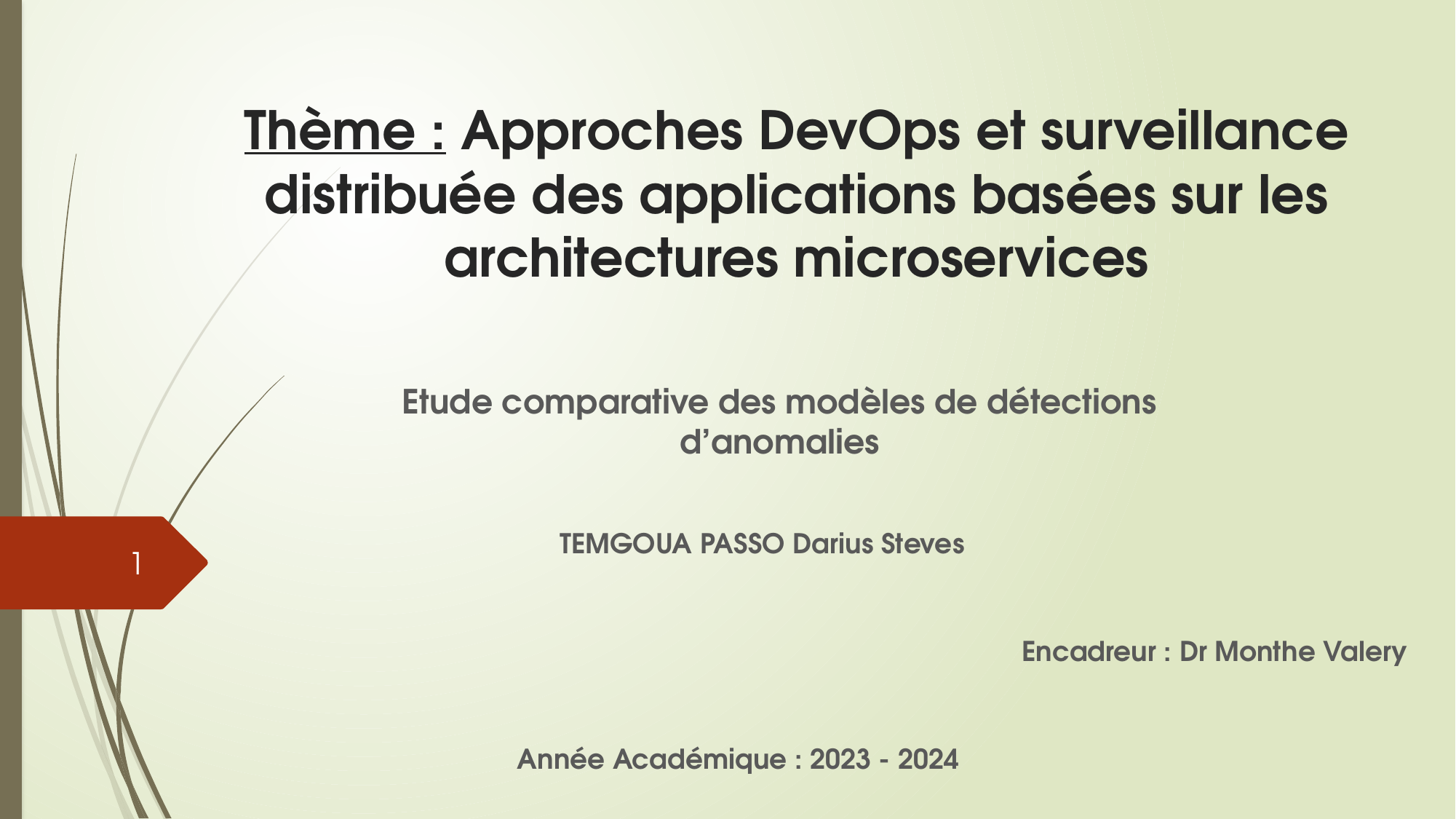

# Thème : Approches DevOps et surveillance distribuée des applications basées sur les architectures microservices
Etude comparative des modèles de détections d’anomalies
TEMGOUA PASSO Darius Steves
1
Encadreur : Dr Monthe Valery
Année Académique : 2023 - 2024